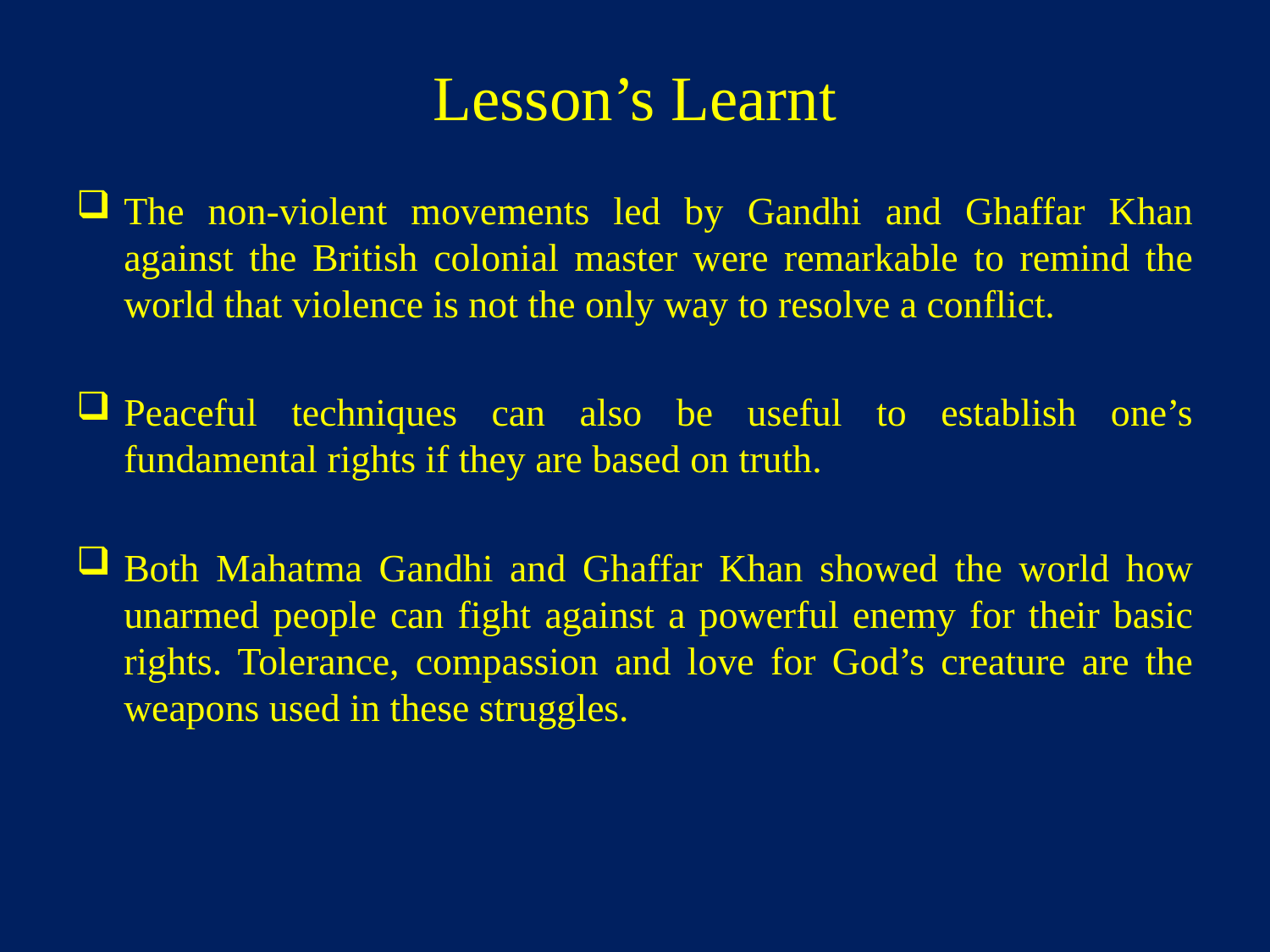

# Lesson’s Learnt
The non-violent movements led by Gandhi and Ghaffar Khan against the British colonial master were remarkable to remind the world that violence is not the only way to resolve a conflict.

Peaceful techniques can also be useful to establish one’s fundamental rights if they are based on truth.

Both Mahatma Gandhi and Ghaffar Khan showed the world how unarmed people can fight against a powerful enemy for their basic rights. Tolerance, compassion and love for God’s creature are the weapons used in these struggles.